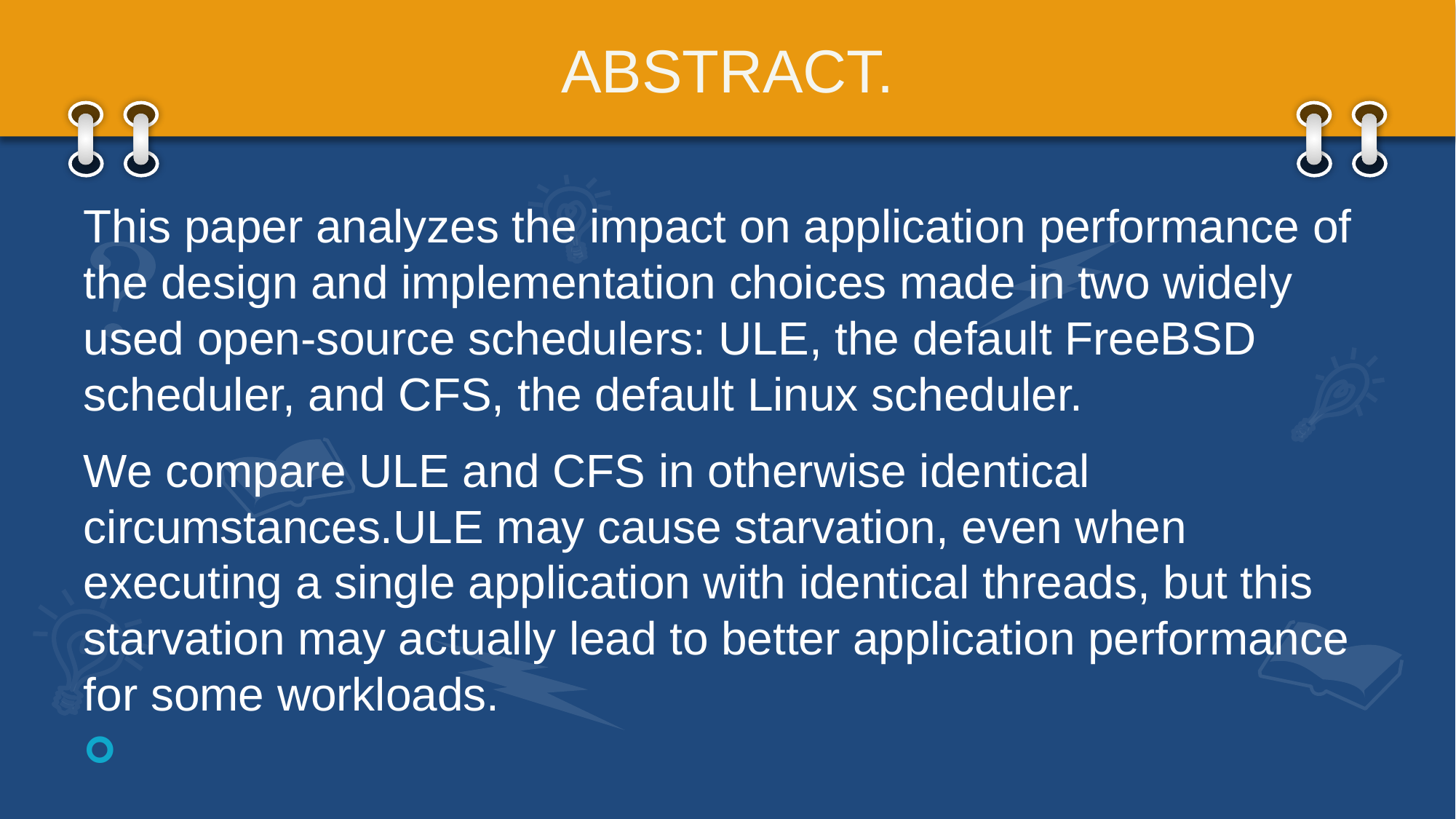

# ABSTRACT.
This paper analyzes the impact on application performance of the design and implementation choices made in two widely used open-source schedulers: ULE, the default FreeBSD scheduler, and CFS, the default Linux scheduler.
We compare ULE and CFS in otherwise identical circumstances.ULE may cause starvation, even when executing a single application with identical threads, but this starvation may actually lead to better application performance for some workloads.